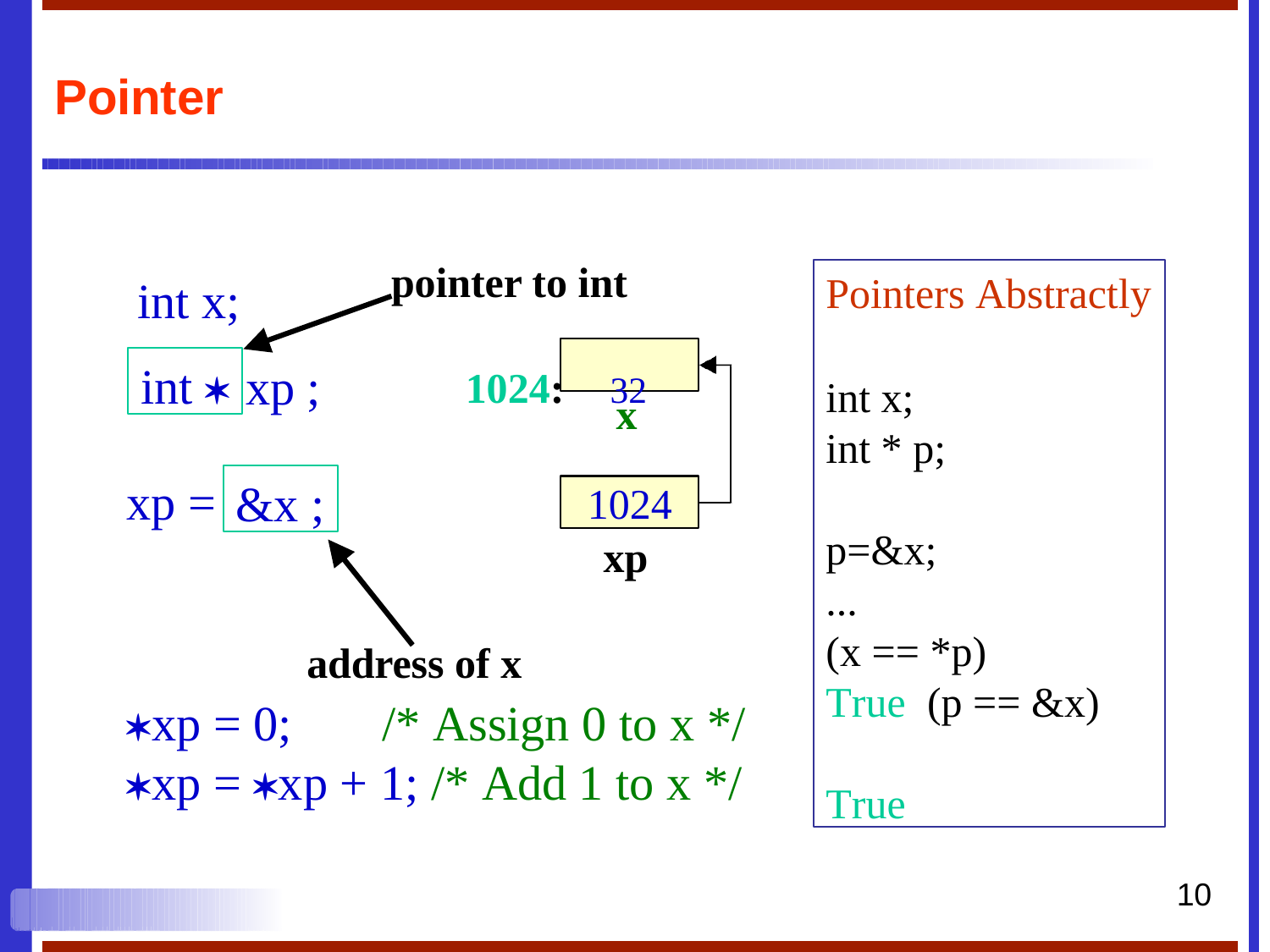

# Pointer

pointer to int
Pointers Abstractly

int x;  int * p;  p=&x;
...
(x == *p)	True  (p == &x)	 True
int x;

1024:	32

int ∗
xp ;

x
&x ;
xp =
1024

xp

address of x
∗xp = 0;	/* Assign 0 to x */
∗xp = ∗xp + 1; /* Add 1 to x */
10